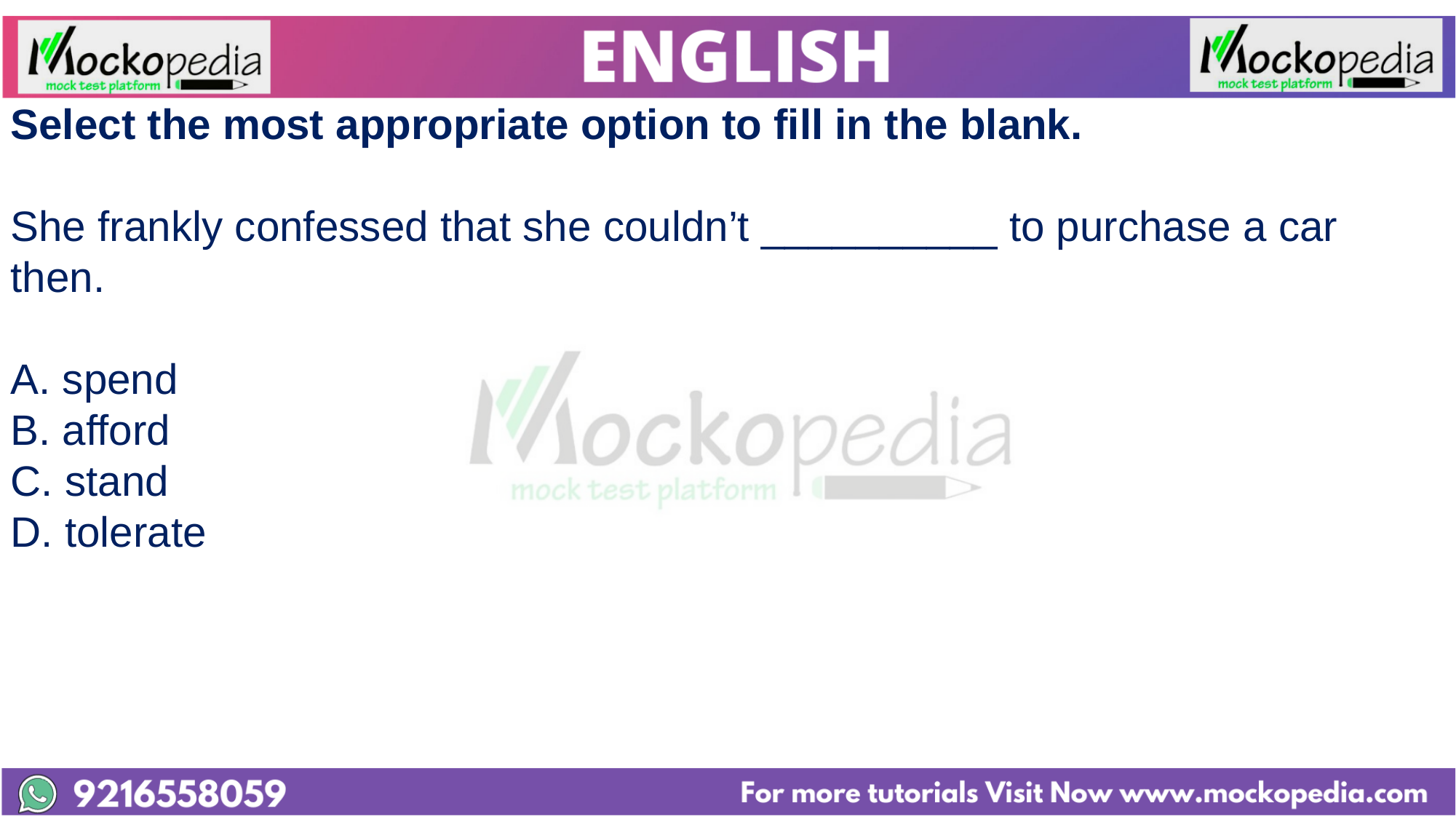

Select the most appropriate option to fill in the blank.
She frankly confessed that she couldn’t __________ to purchase a car then.
A. spend
B. afford
C. stand
D. tolerate